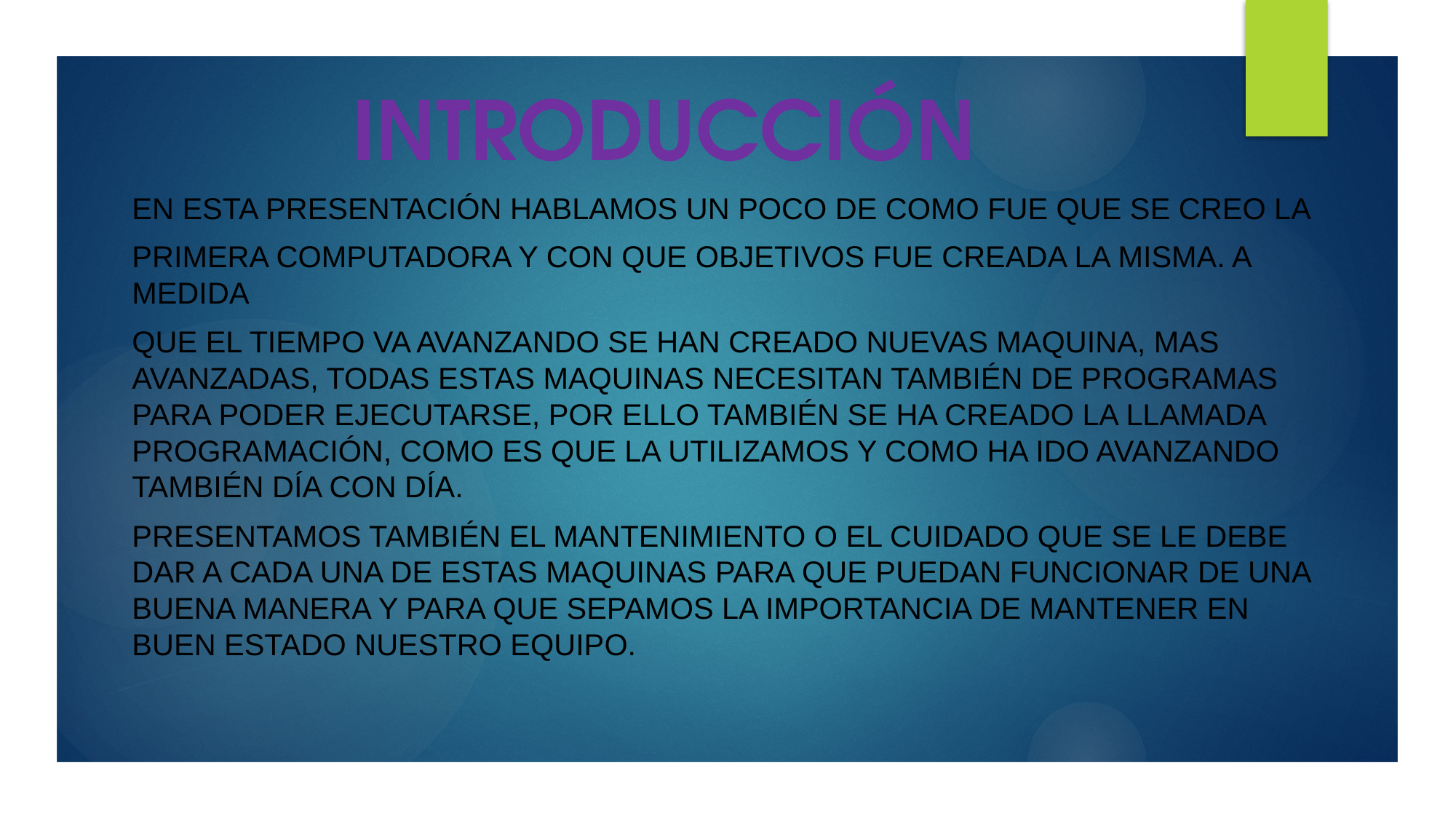

INTRODUCCIÓN
En esta presentación hablamos un poco de como fue que se creo la
Primera computadora y con que objetivos fue creada la misma. A medida
Que el tiempo va avanzando se han creado nuevas maquina, mas avanzadas, todas estas maquinas necesitan también de programas para poder ejecutarse, por ello también se ha creado la llamada programación, como es que la utilizamos y como ha ido avanzando también día con día.
Presentamos también el mantenimiento o el cuidado que se le debe dar a cada una de estas maquinas para que puedan funcionar de una buena manera y para que sepamos la importancia de mantener en buen estado nuestro equipo.